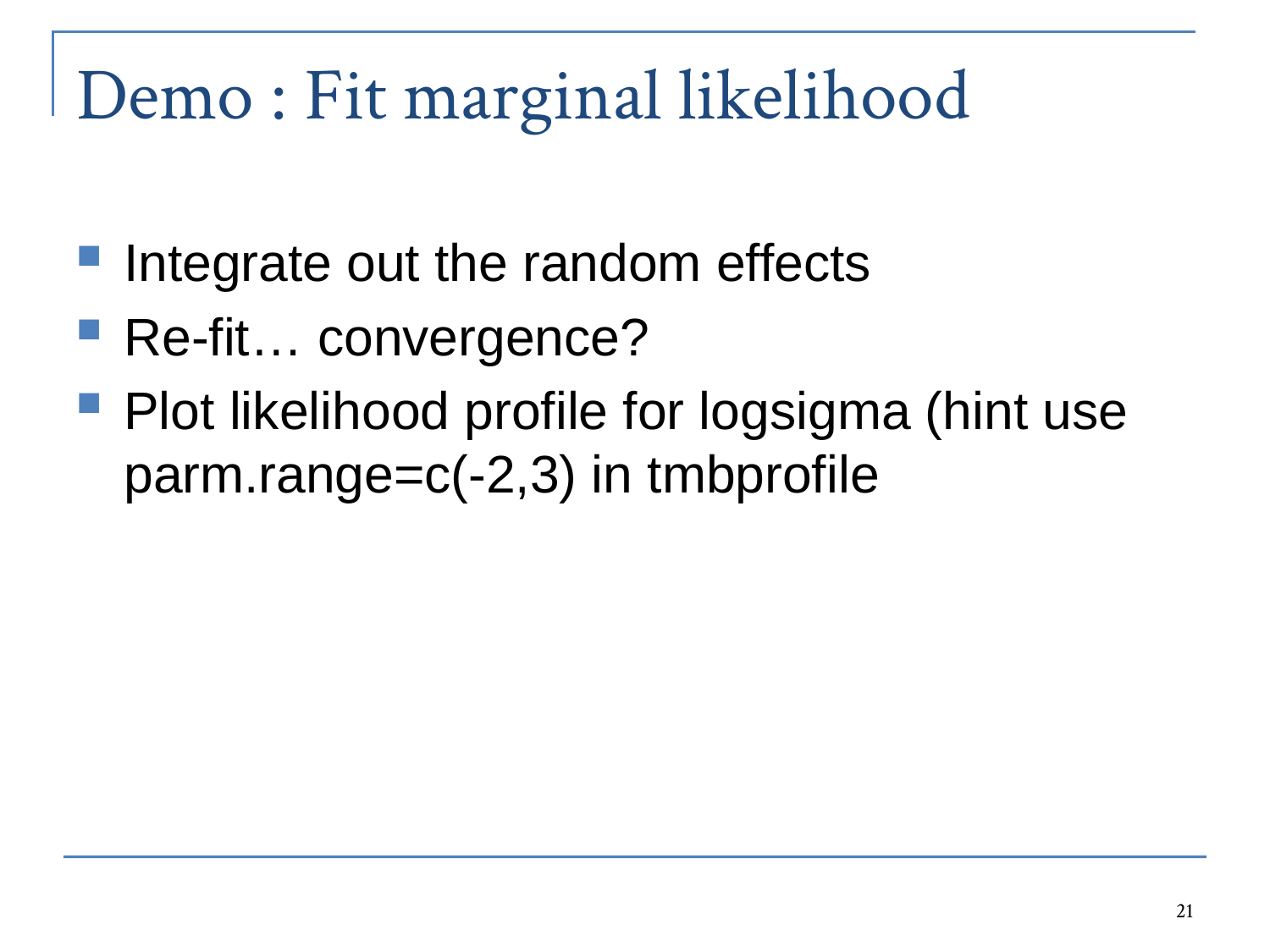

# Demo : Fit marginal likelihood
Integrate out the random effects
Re-fit… convergence?
Plot likelihood profile for logsigma (hint use parm.range=c(-2,3) in tmbprofile

21